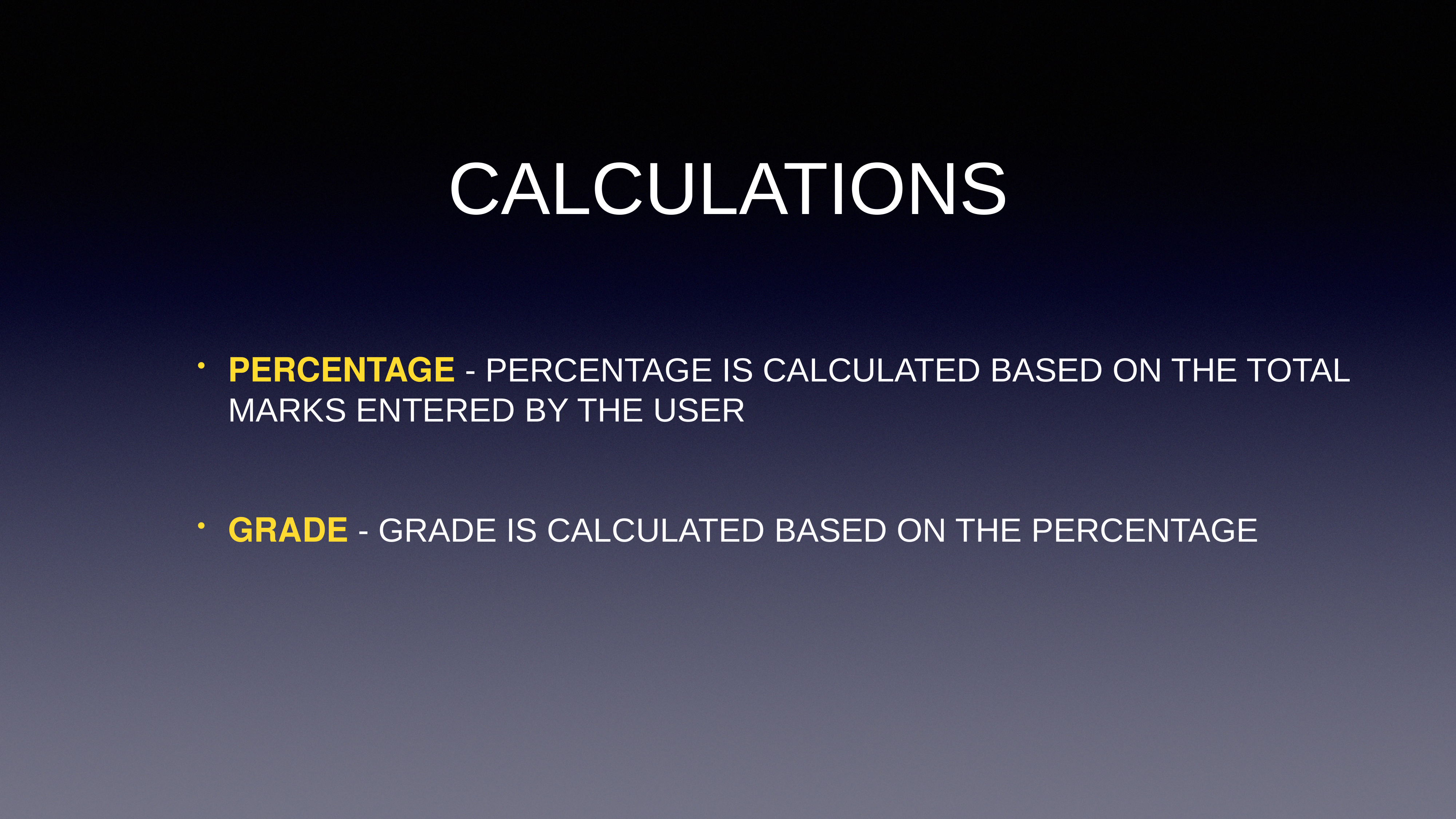

# CALCULATIONS

PERCENTAGE - PERCENTAGE IS CALCULATED BASED ON THE TOTAL MARKS ENTERED BY THE USER

GRADE - GRADE IS CALCULATED BASED ON THE PERCENTAGE